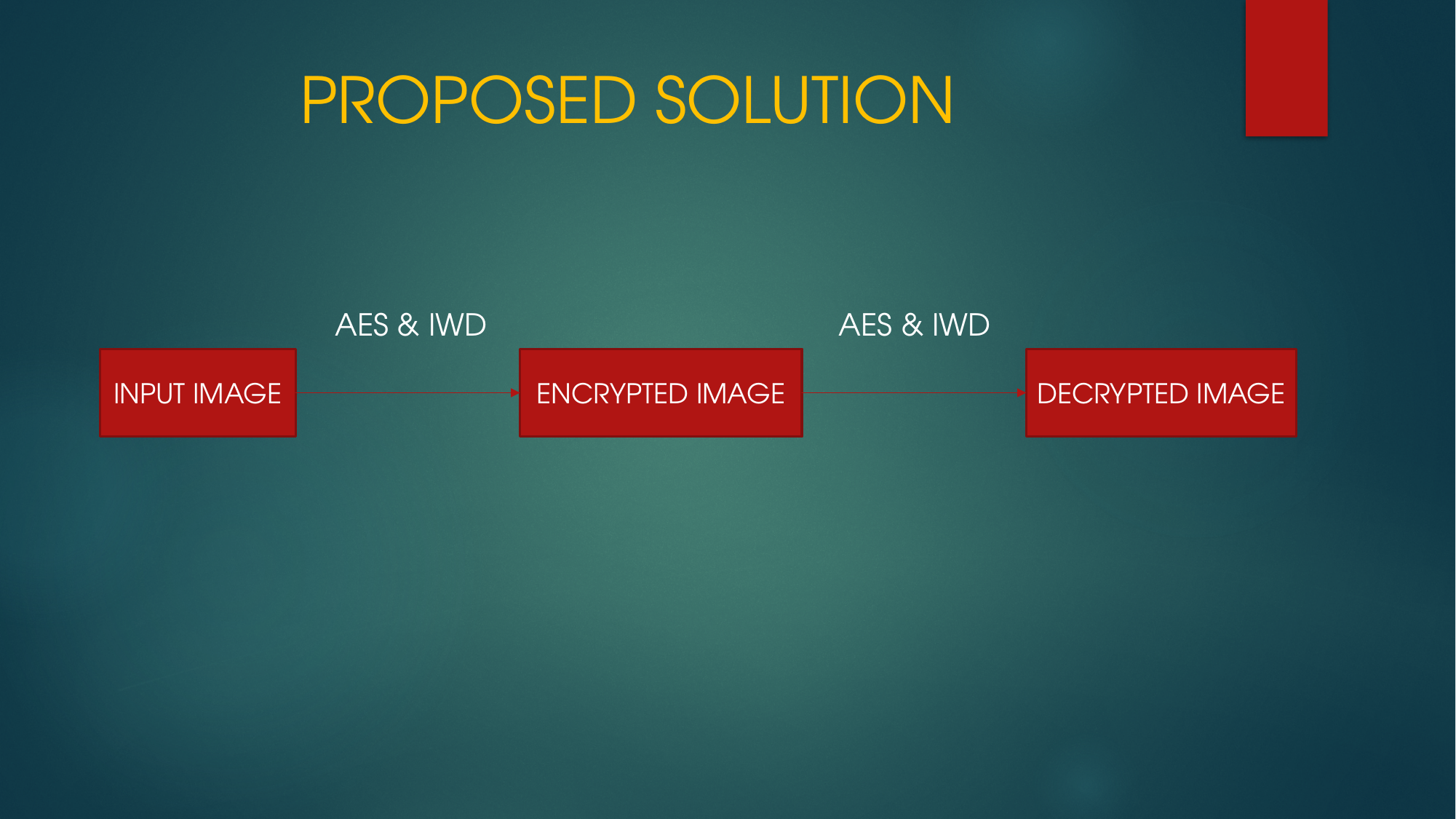

# PROPOSED SOLUTION

                       AES & IWD                                          AES & IWD

INPUT IMAGE
ENCRYPTED IMAGE
DECRYPTED IMAGE